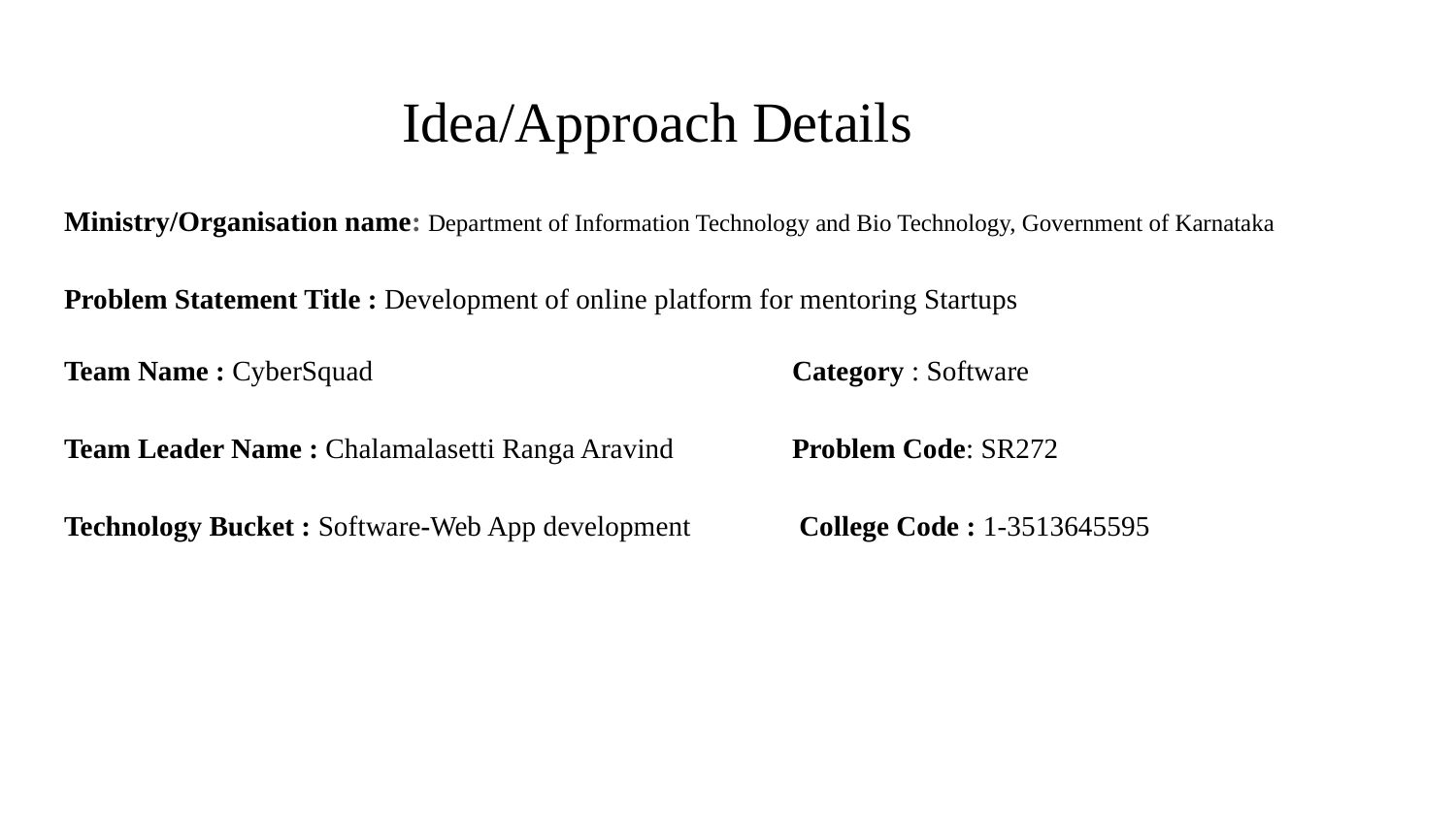

# Idea/Approach Details
Ministry/Organisation name: Department of Information Technology and Bio Technology, Government of Karnataka

Problem Statement Title : Development of online platform for mentoring Startups
Team Name : CyberSquad			Category : Software

Team Leader Name : Chalamalasetti Ranga Aravind	Problem Code: SR272

Technology Bucket : Software-Web App development	 College Code : 1-3513645595